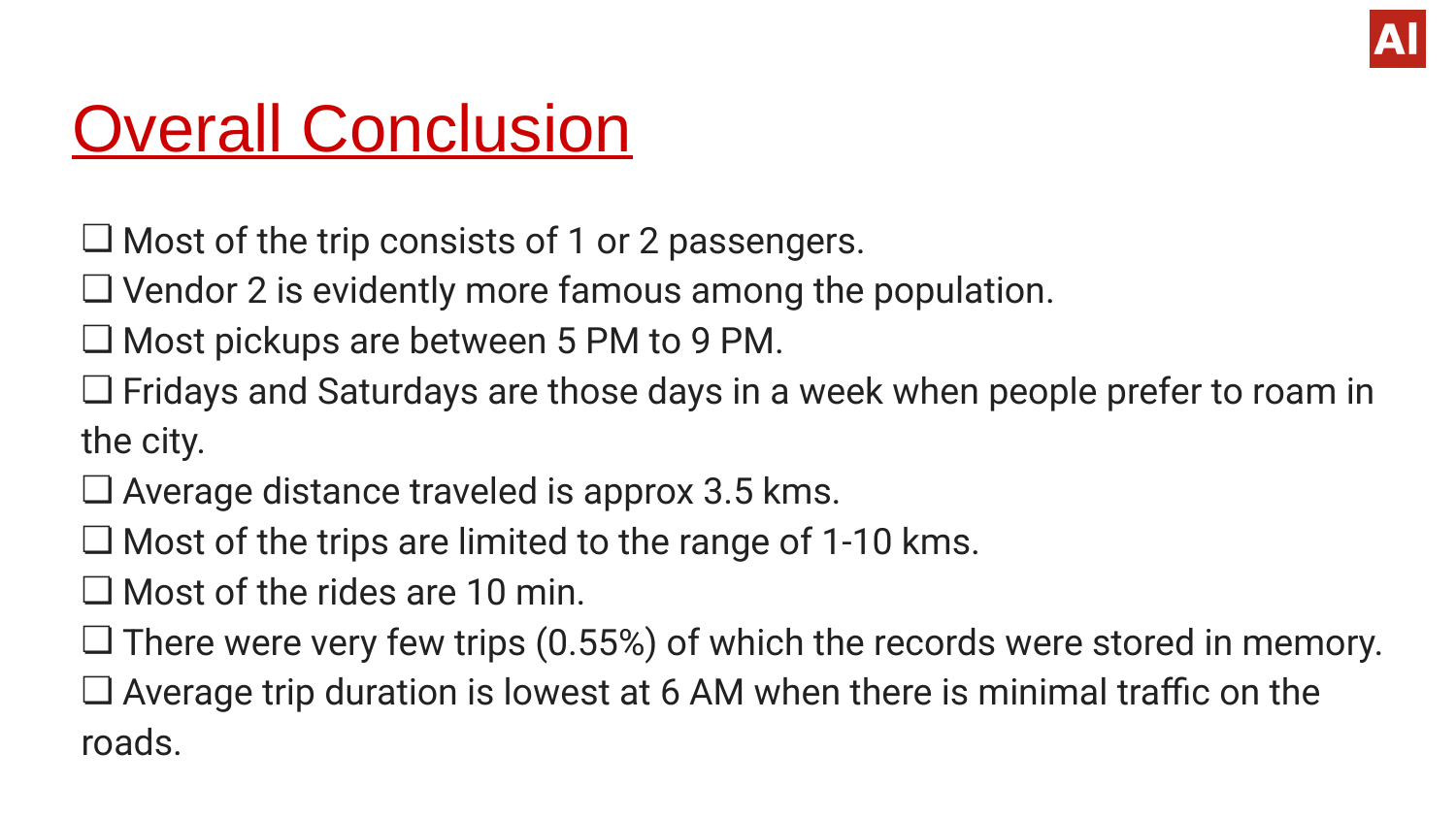

# Overall Conclusion
 Most of the trip consists of 1 or 2 passengers.
 Vendor 2 is evidently more famous among the population.
 Most pickups are between 5 PM to 9 PM.
 Fridays and Saturdays are those days in a week when people prefer to roam in the city.
 Average distance traveled is approx 3.5 kms.
 Most of the trips are limited to the range of 1-10 kms.
 Most of the rides are 10 min.
 There were very few trips (0.55%) of which the records were stored in memory.
 Average trip duration is lowest at 6 AM when there is minimal traffic on the roads.